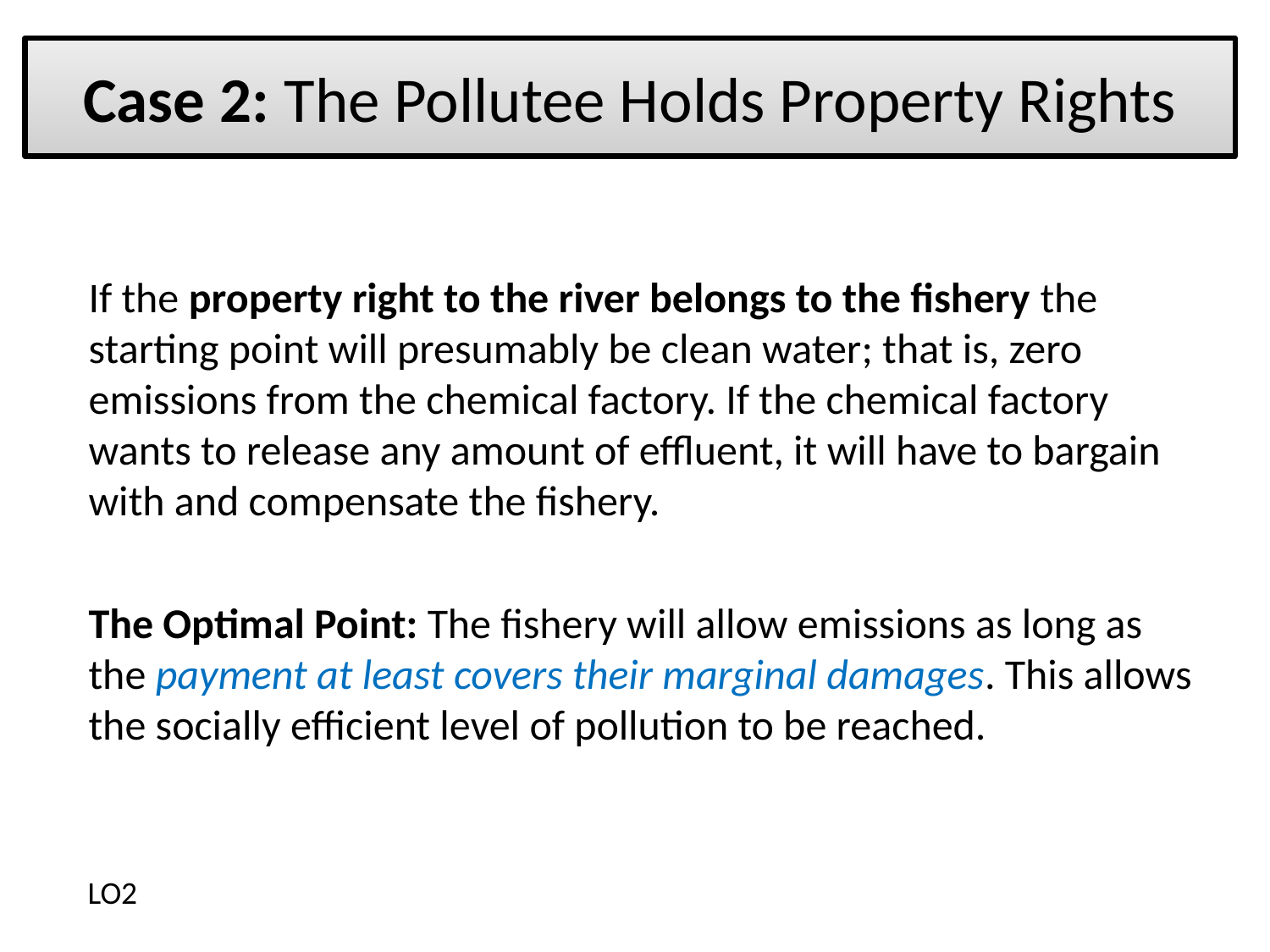

# Case 2: The Pollutee Holds Property Rights

If the property right to the river belongs to the fishery the starting point will presumably be clean water; that is, zero emissions from the chemical factory. If the chemical factory wants to release any amount of effluent, it will have to bargain with and compensate the fishery.

The Optimal Point: The fishery will allow emissions as long as the payment at least covers their marginal damages. This allows the socially efficient level of pollution to be reached.

LO2